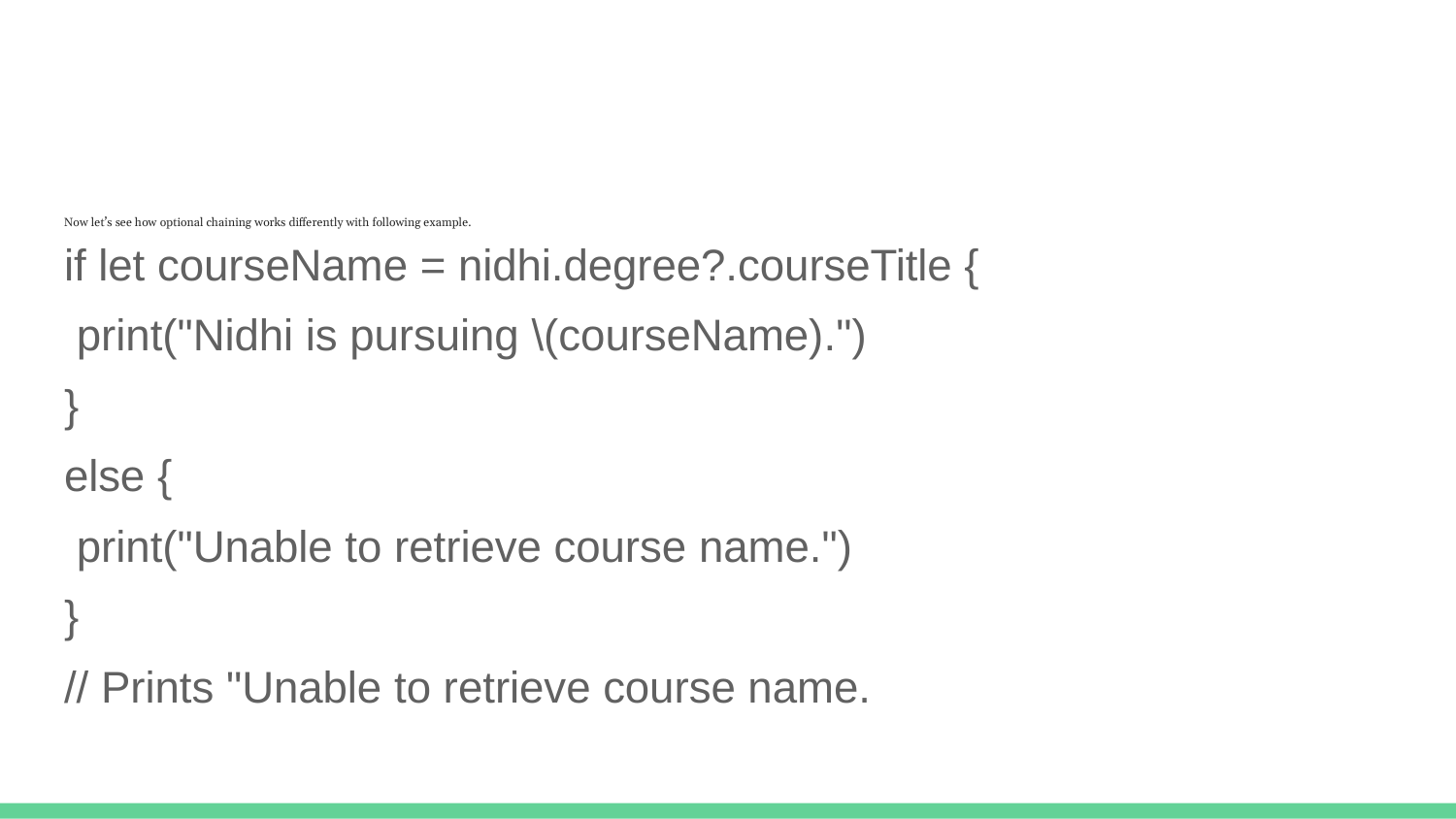

#
Now let’s see how optional chaining works differently with following example.
if let courseName = nidhi.degree?.courseTitle {
 print("Nidhi is pursuing \(courseName).")
}
else {
 print("Unable to retrieve course name.")
}
// Prints "Unable to retrieve course name.